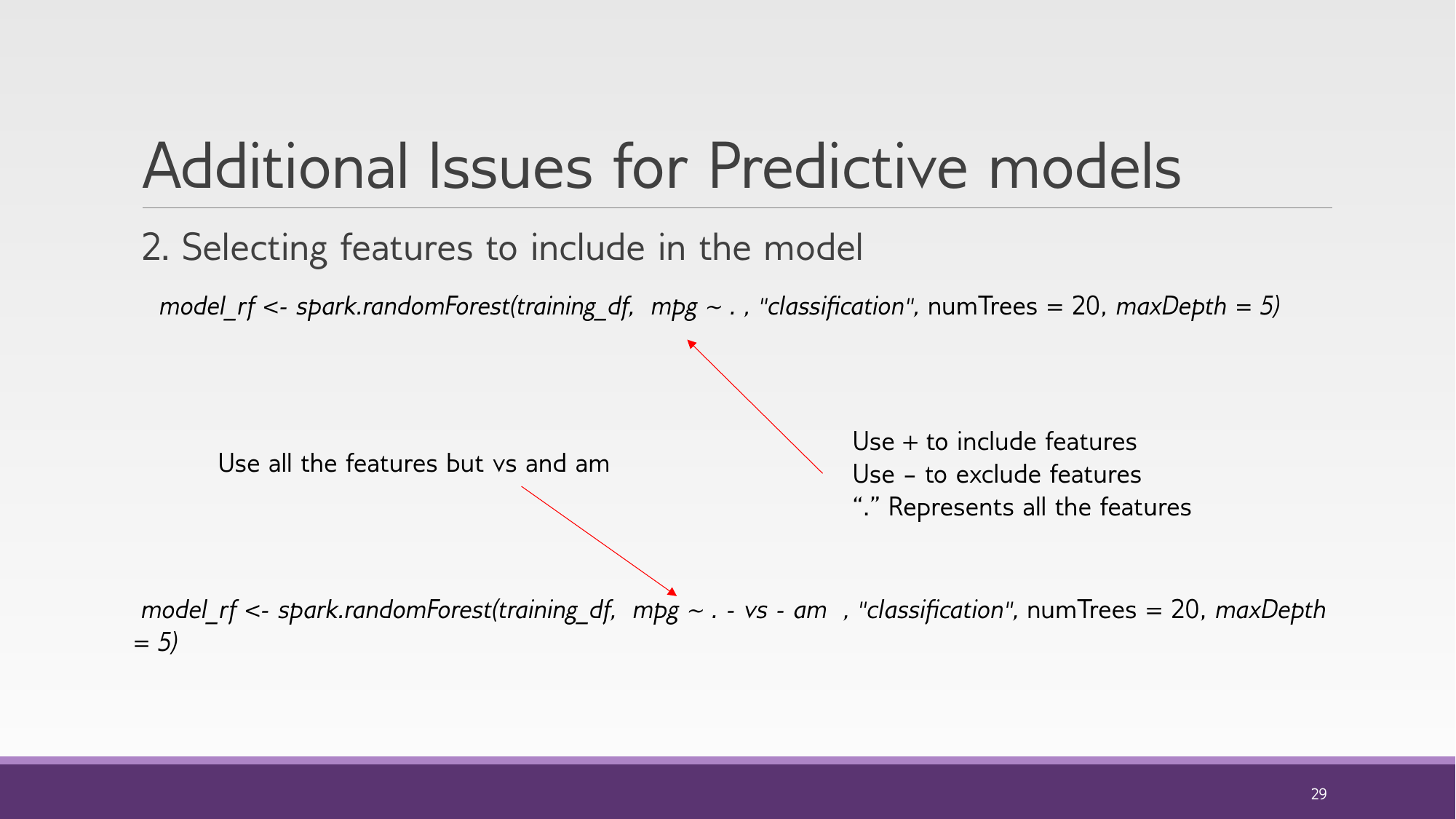

# Additional Issues for Predictive models
2. Selecting features to include in the model

 model_rf <- spark.randomForest(training_df,  mpg ~ . , "classification", numTrees = 20, maxDepth = 5)
Use + to include features
Use – to exclude features
“.” Represents all the features
Use all the features but vs and am
 model_rf <- spark.randomForest(training_df,  mpg ~ . - vs - am  , "classification", numTrees = 20, maxDepth = 5)
29